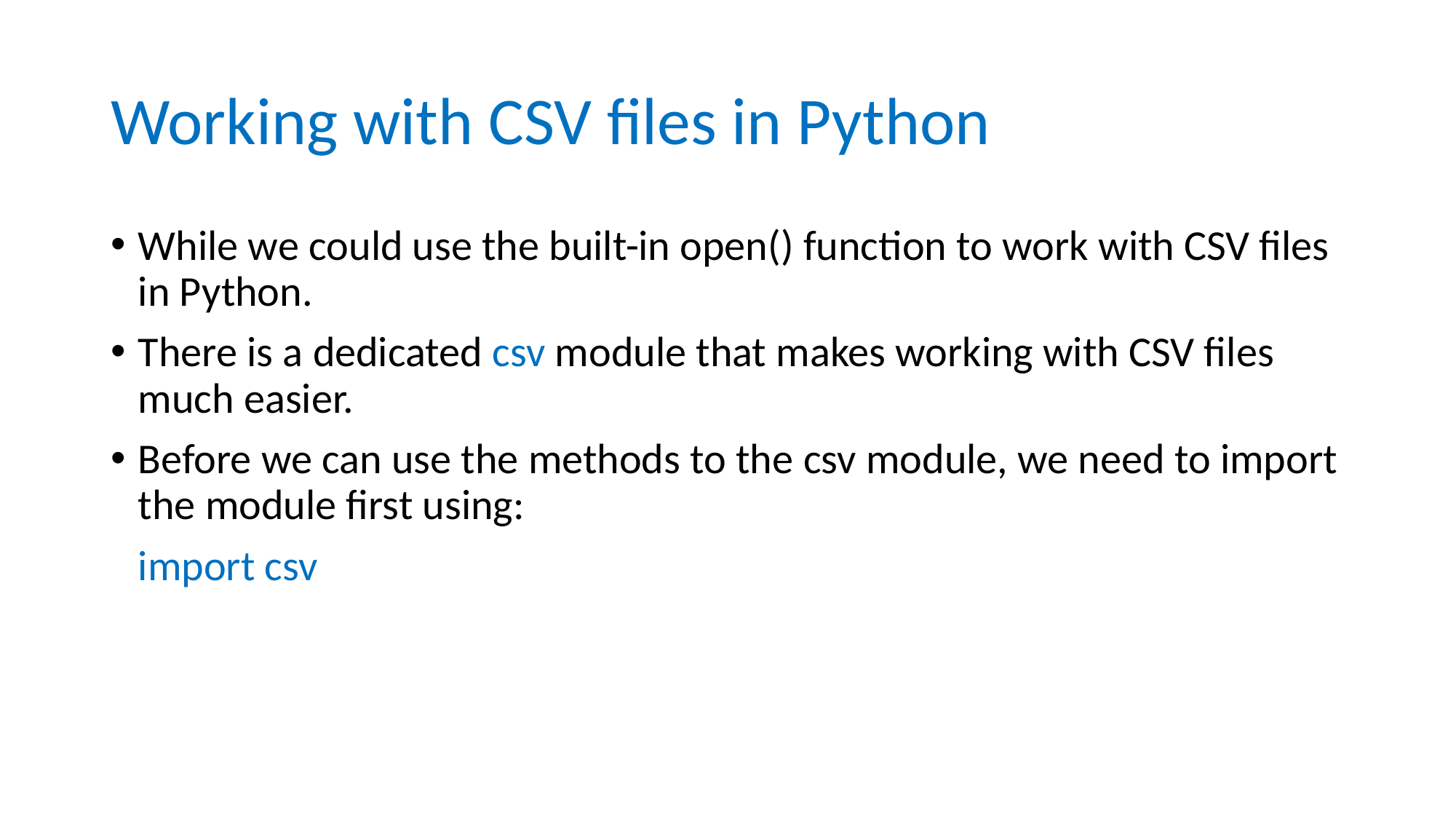

# Working with CSV files in Python
While we could use the built-in open() function to work with CSV files in Python.
There is a dedicated csv module that makes working with CSV files much easier.
Before we can use the methods to the csv module, we need to import the module first using:
	import csv